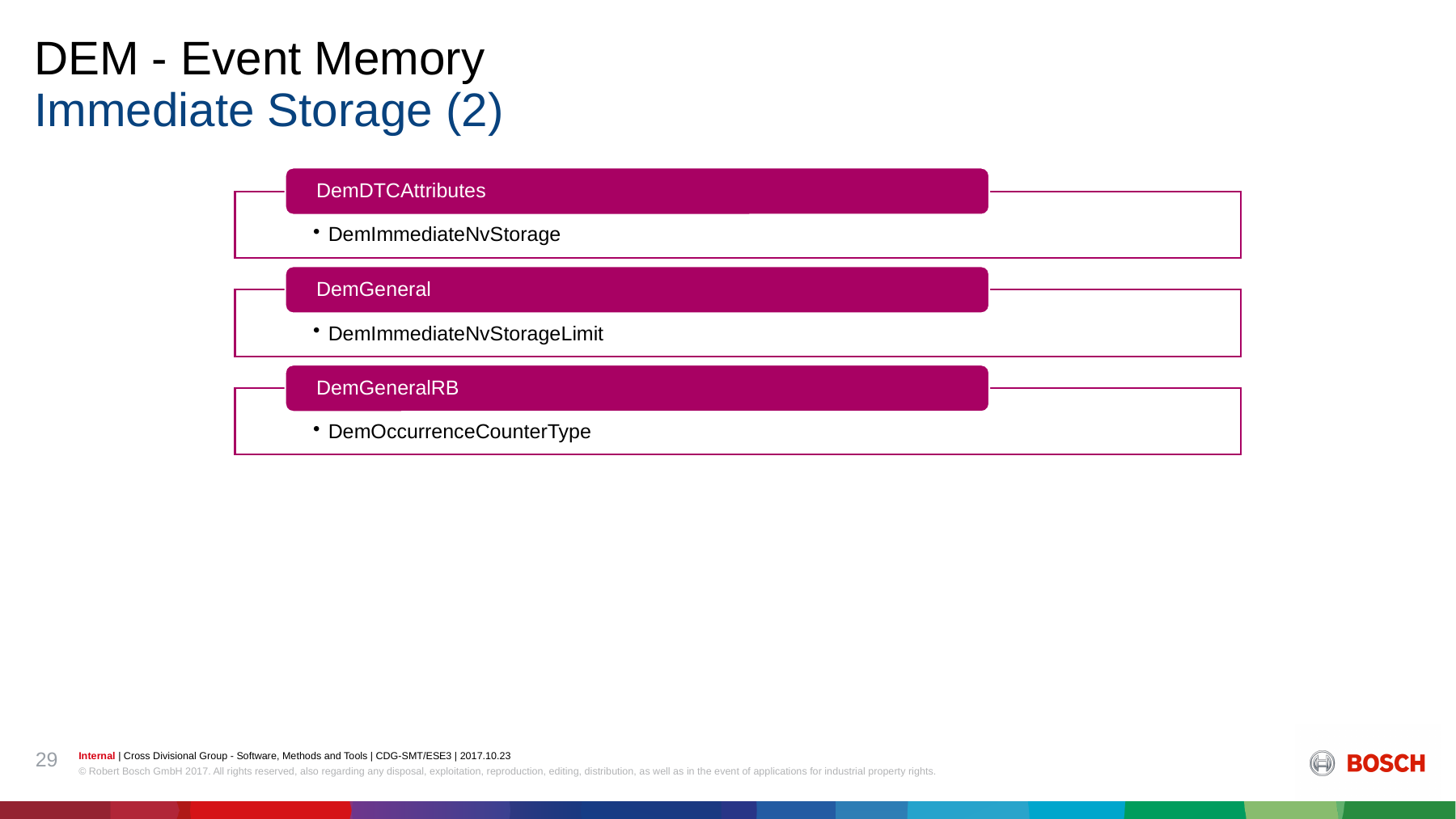

DEM - Event Memory

# Immediate Storage (2)
DemImmediateNvStorage
DemDTCAttributes
DemImmediateNvStorageLimit
DemGeneral
DemOccurrenceCounterType
DemGeneralRB
29
Internal | Cross Divisional Group - Software, Methods and Tools | CDG-SMT/ESE3 | 2017.10.23
© Robert Bosch GmbH 2017. All rights reserved, also regarding any disposal, exploitation, reproduction, editing, distribution, as well as in the event of applications for industrial property rights.